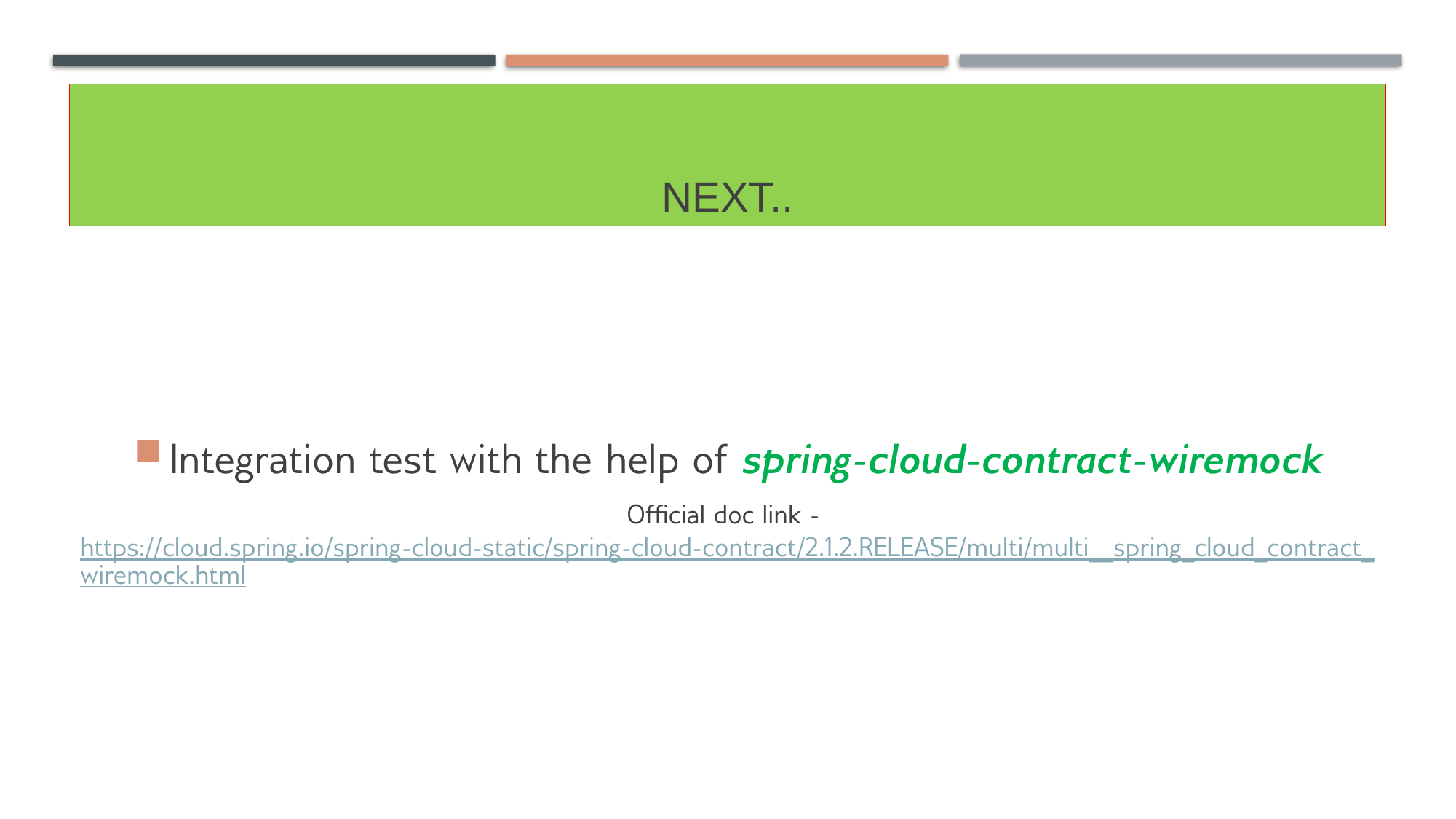

# Next..
Integration test with the help of spring-cloud-contract-wiremock
Official doc link - https://cloud.spring.io/spring-cloud-static/spring-cloud-contract/2.1.2.RELEASE/multi/multi__spring_cloud_contract_wiremock.html